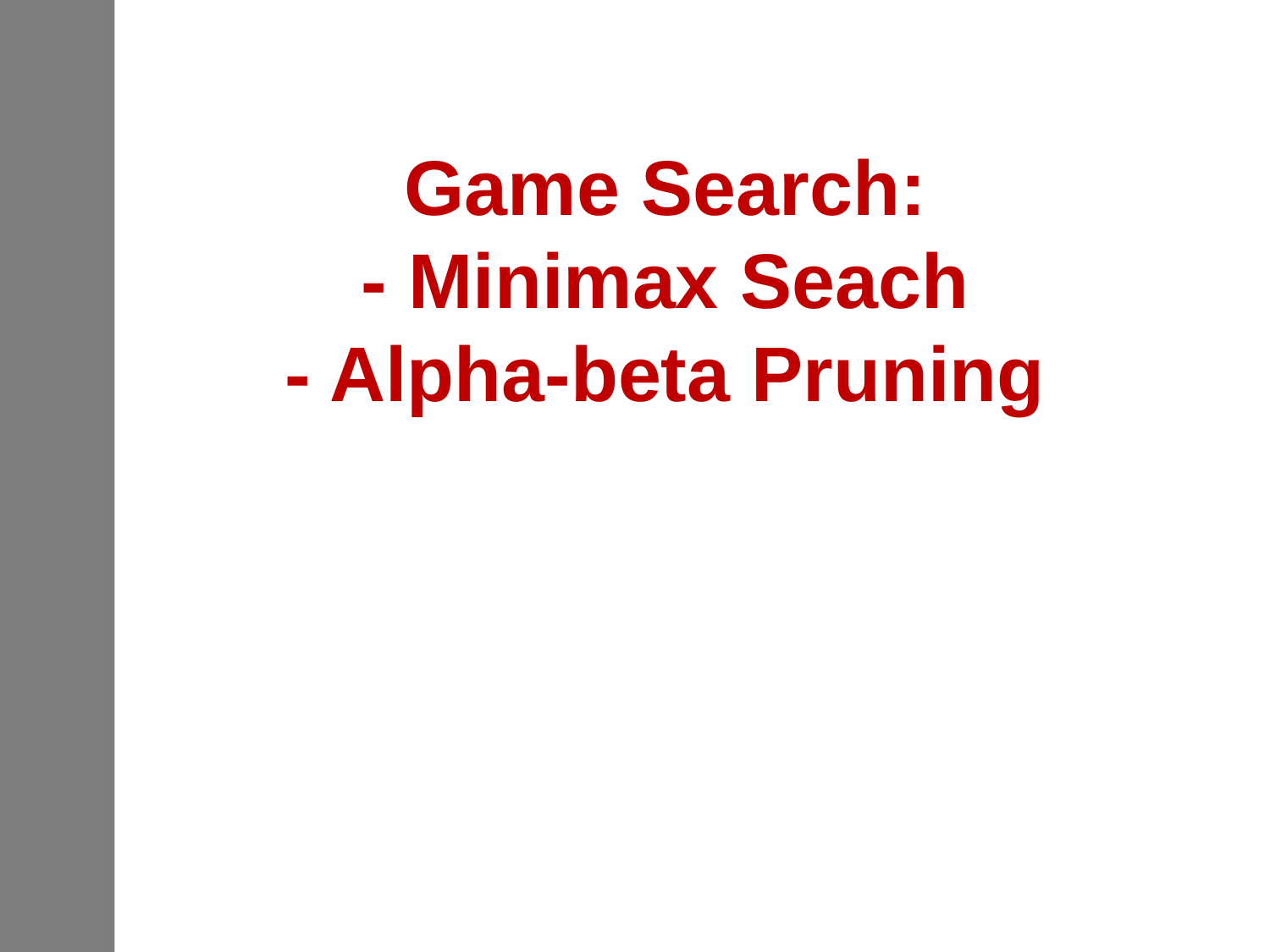

# Game Search: - Minimax Seach - Alpha-beta Pruning